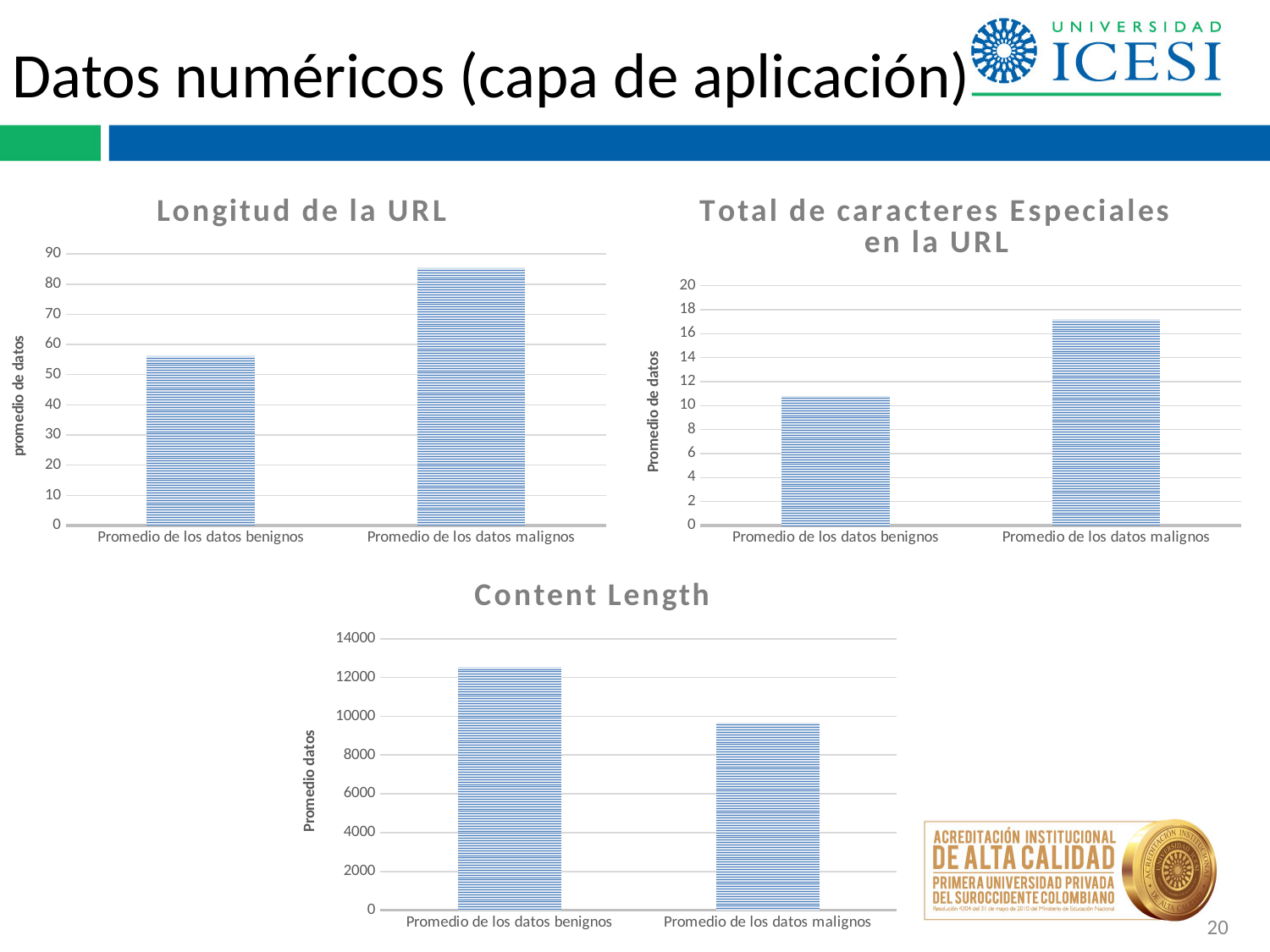

Datos numéricos (capa de aplicación)

### Chart:

| Category | Longitud de la URL |
|---|---|
| Promedio de los datos benignos | 56.3155 |
| Promedio de los datos malignos | 85.455 |

### Chart: Total de caracteres Especiales en la URL

| Category | Total de caracteres especiales en la URL |
|---|---|
| Promedio de los datos benignos | 10.8163 |
| Promedio de los datos malignos | 17.203 |

### Chart:

| Category | Content Length |
|---|---|
| Promedio de los datos benignos | 12550.4 |
| Promedio de los datos malignos | 9683.262 |
20